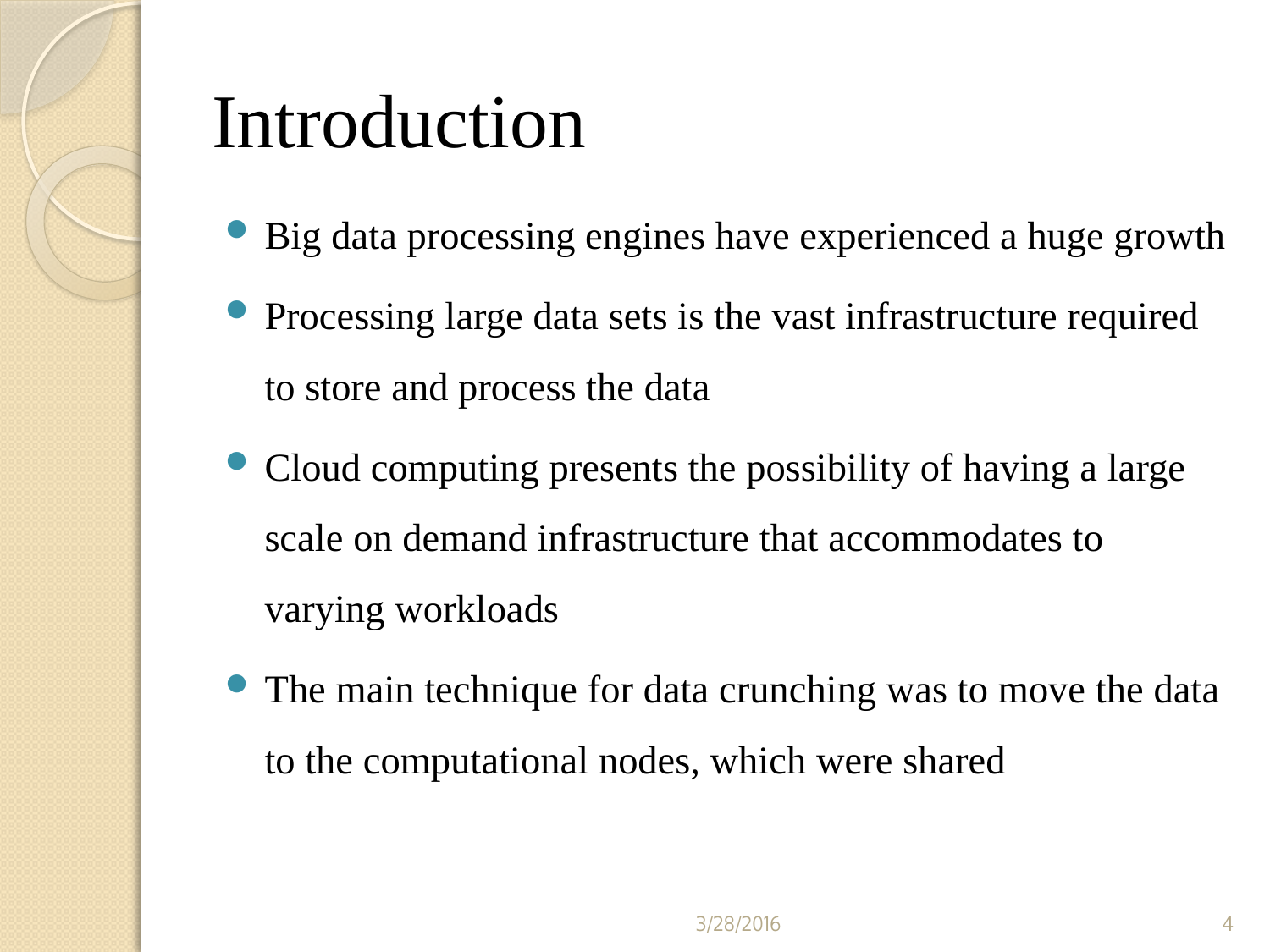

# Introduction
Big data processing engines have experienced a huge growth
Processing large data sets is the vast infrastructure required to store and process the data
Cloud computing presents the possibility of having a large scale on demand infrastructure that accommodates to varying workloads
The main technique for data crunching was to move the data to the computational nodes, which were shared

3/28/2016
4